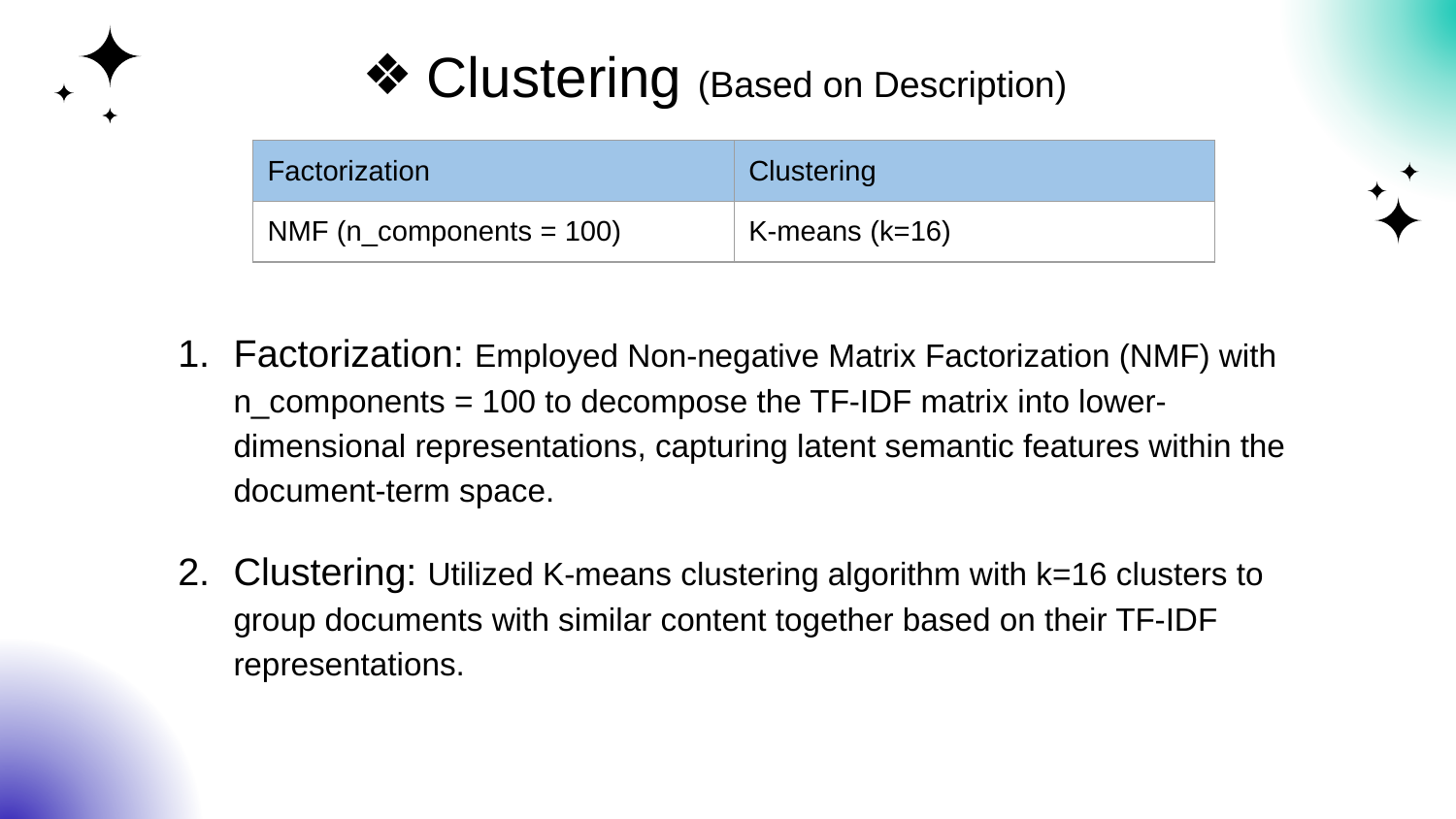

# Clustering (Based on Description)
| Factorization | Clustering |
| --- | --- |
| NMF (n\_components = 100) | K-means (k=16) |
Factorization: Employed Non-negative Matrix Factorization (NMF) with n_components = 100 to decompose the TF-IDF matrix into lower-dimensional representations, capturing latent semantic features within the document-term space.
Clustering: Utilized K-means clustering algorithm with k=16 clusters to group documents with similar content together based on their TF-IDF representations.